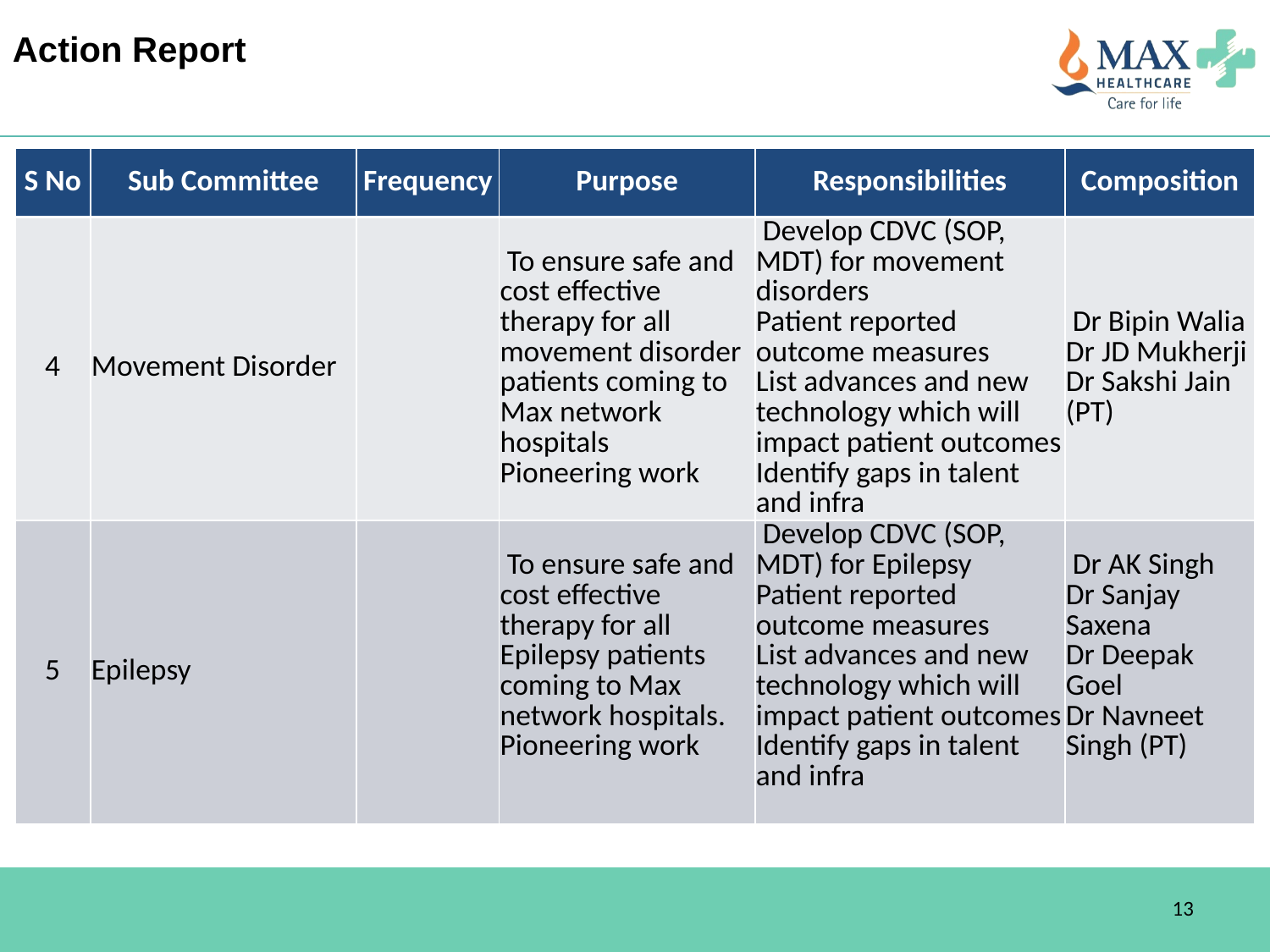

Action Report
| S No | Sub Committee | Frequency | Purpose | Responsibilities | Composition |
| --- | --- | --- | --- | --- | --- |
| 4 | Movement Disorder |  | To ensure safe and cost effective therapy for all movement disorder patients coming to Max network hospitals Pioneering work | Develop CDVC (SOP, MDT) for movement disorders Patient reported outcome measures List advances and new technology which will impact patient outcomes Identify gaps in talent and infra | Dr Bipin Walia Dr JD Mukherji Dr Sakshi Jain (PT) |
| 5 | Epilepsy |  | To ensure safe and cost effective therapy for all Epilepsy patients coming to Max network hospitals. Pioneering work | Develop CDVC (SOP, MDT) for Epilepsy Patient reported outcome measures List advances and new technology which will impact patient outcomes Identify gaps in talent and infra | Dr AK Singh Dr Sanjay Saxena Dr Deepak Goel Dr Navneet Singh (PT) |
13